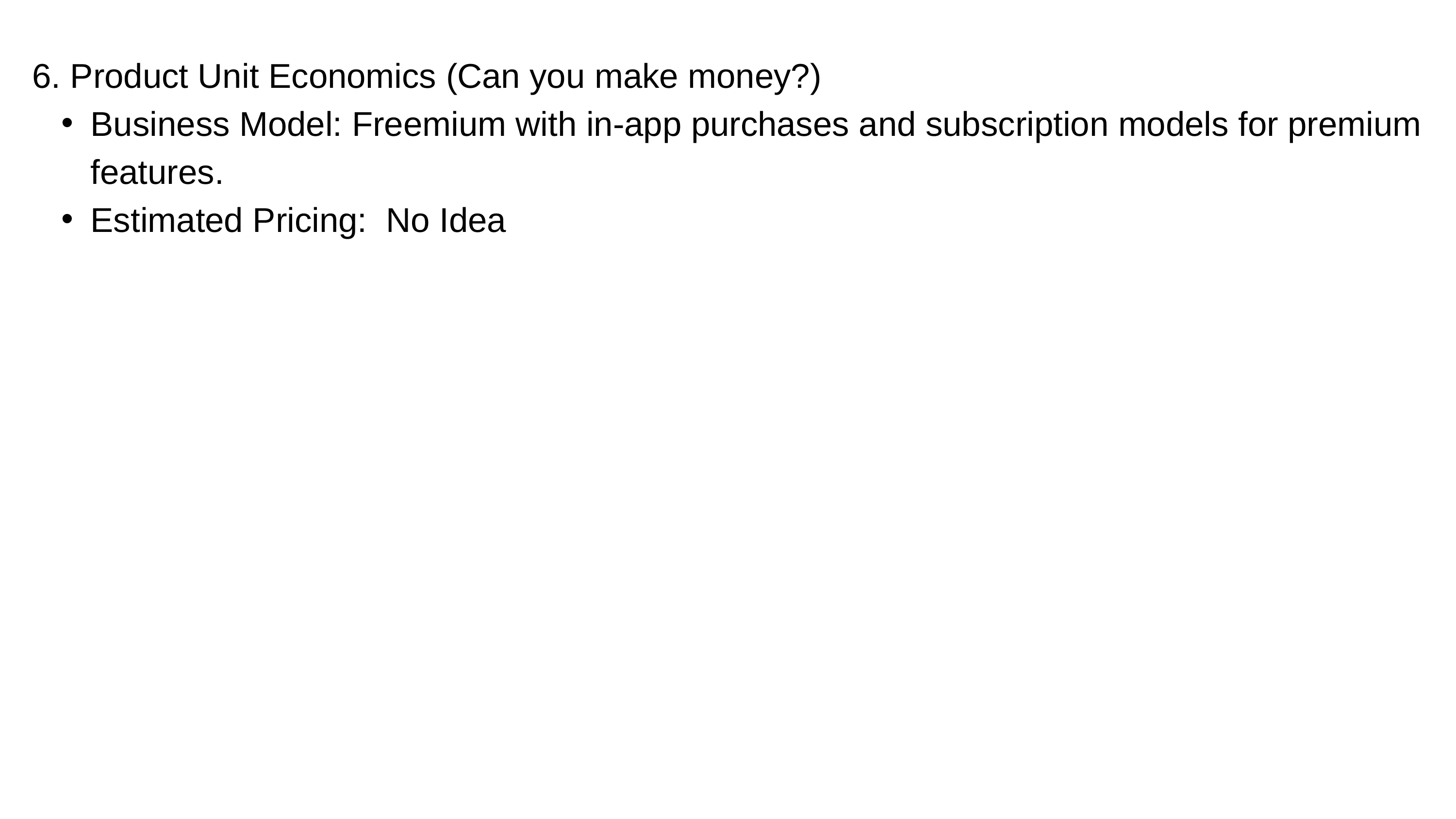

6. Product Unit Economics (Can you make money?)
Business Model: Freemium with in-app purchases and subscription models for premium features.
Estimated Pricing:  No Idea